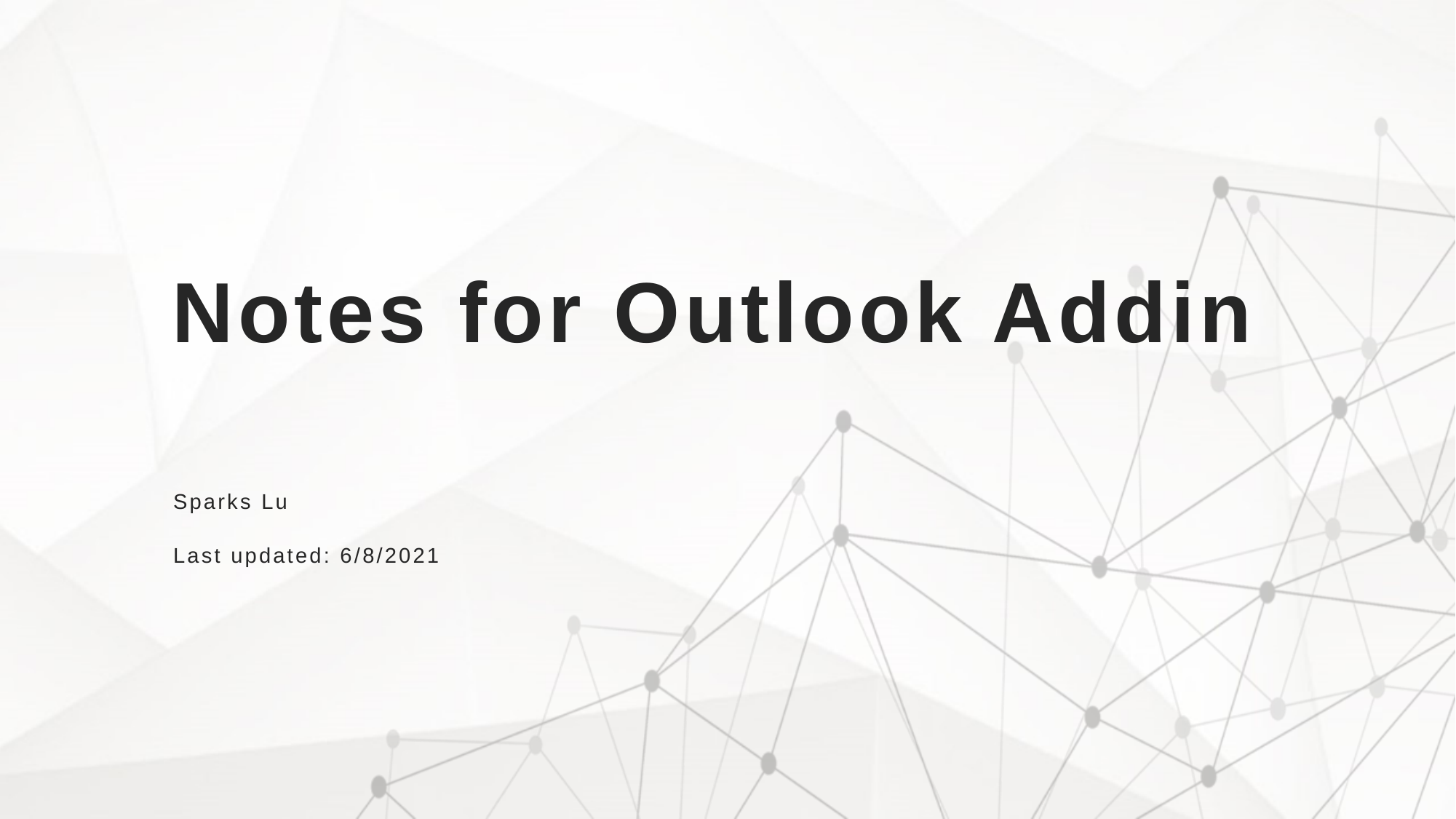

# Notes for Outlook Addin
Sparks Lu
Last updated: 6/8/2021